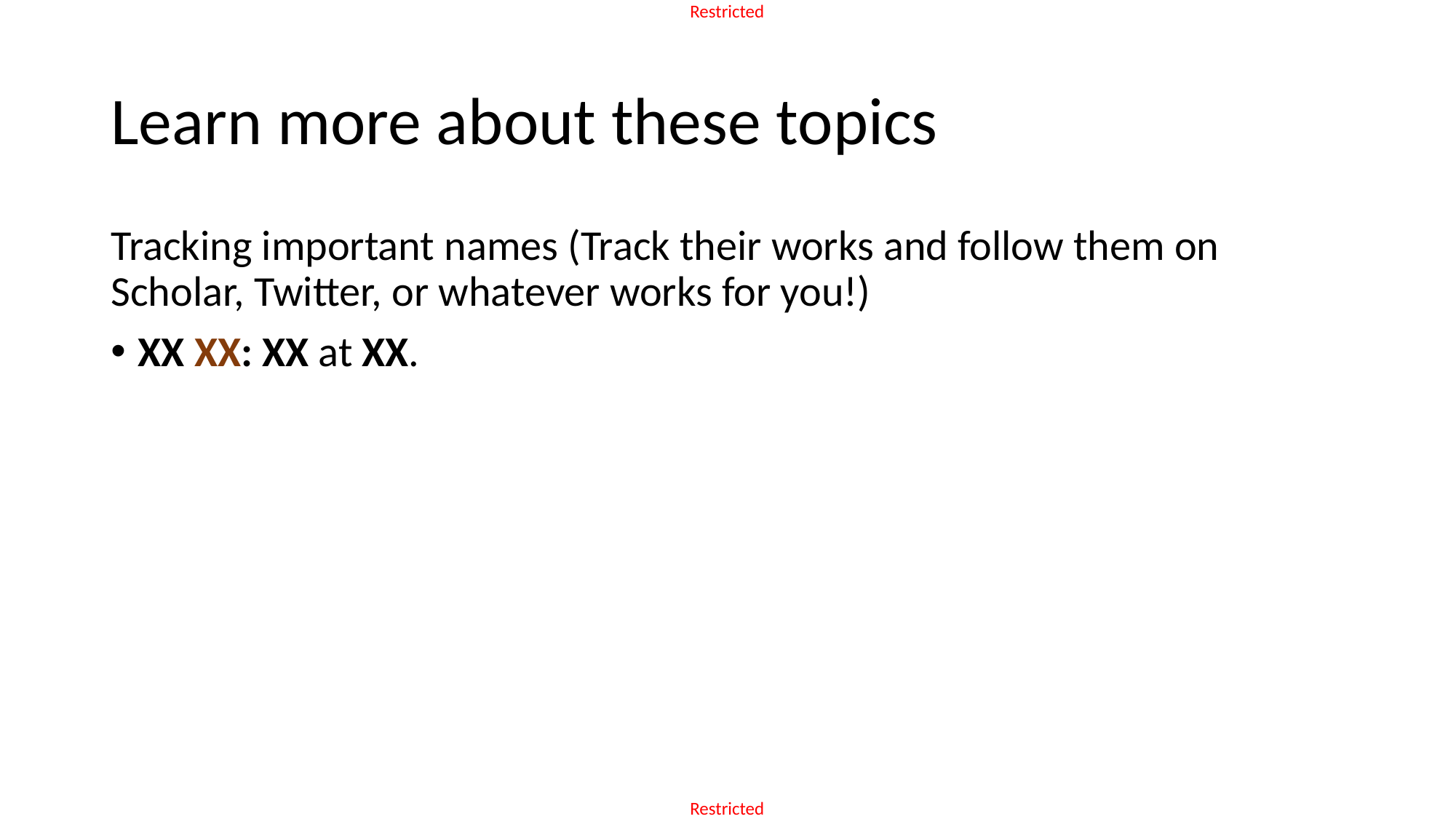

# Learn more about these topics
Tracking important names (Track their works and follow them on Scholar, Twitter, or whatever works for you!)
XX XX: XX at XX.